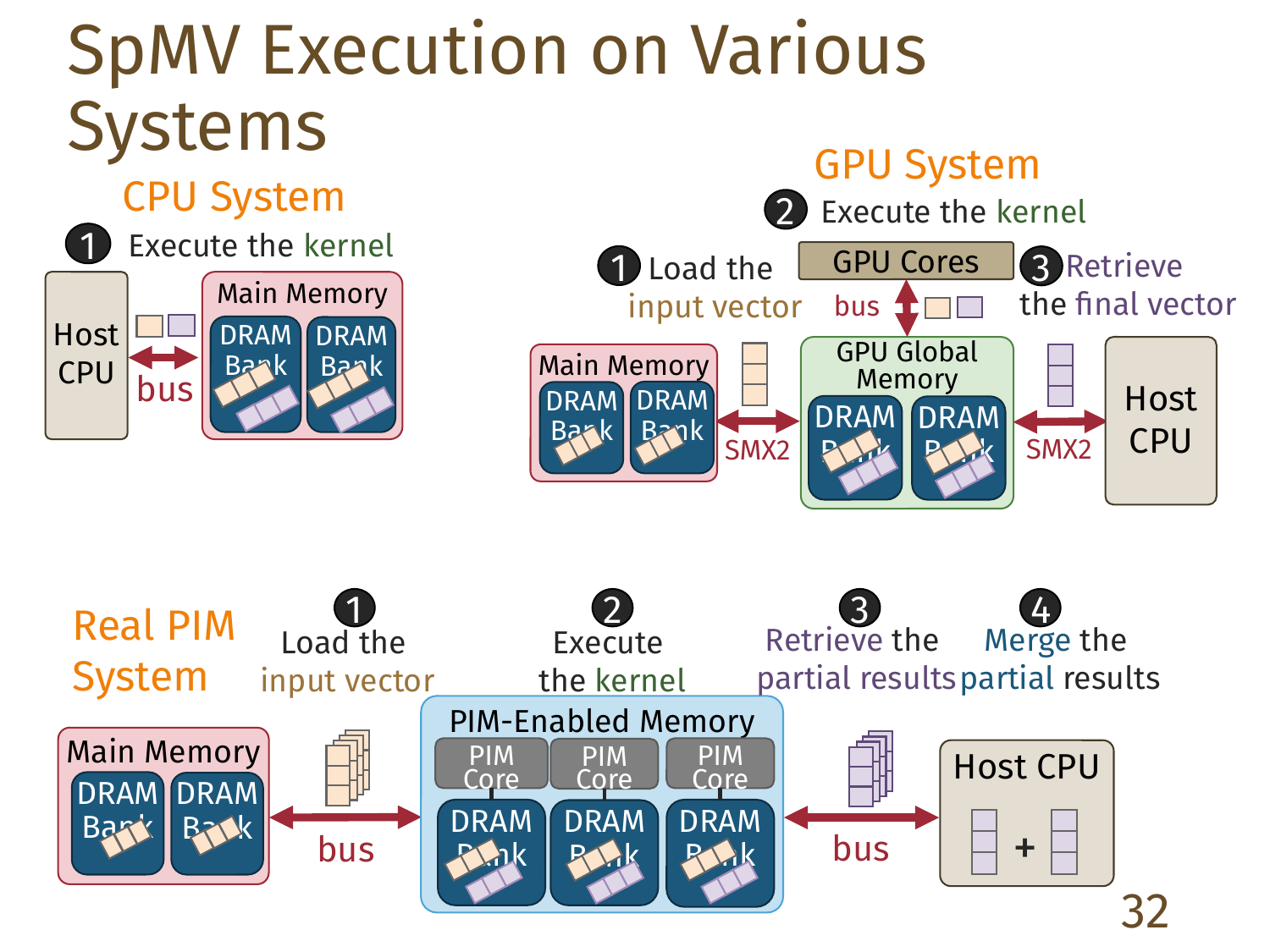

SpMV Execution on Various Systems
GPU System
CPU System
Execute the kernel
2
Retrieve
the final vector
Load the
input vector
GPU Cores
1
3
bus

GPU Global Memory
DRAM Bank
DRAM Bank

Host CPU

SMX2
SMX2
Main Memory
DRAM Bank
DRAM Bank

Execute the kernel
1
Host CPU
Main Memory
DRAM Bank
DRAM Bank

bus
1
2
3
4
Retrieve the
partial results
Merge the
partial results
Load the
input vector
Execute
the kernel
PIM-Enabled Memory
PIM Core
DRAM Bank
PIM Core
DRAM Bank
PIM Core
DRAM Bank

Host CPU
+

bus
bus
Main Memory
DRAM Bank
DRAM Bank

Real PIM
System
32